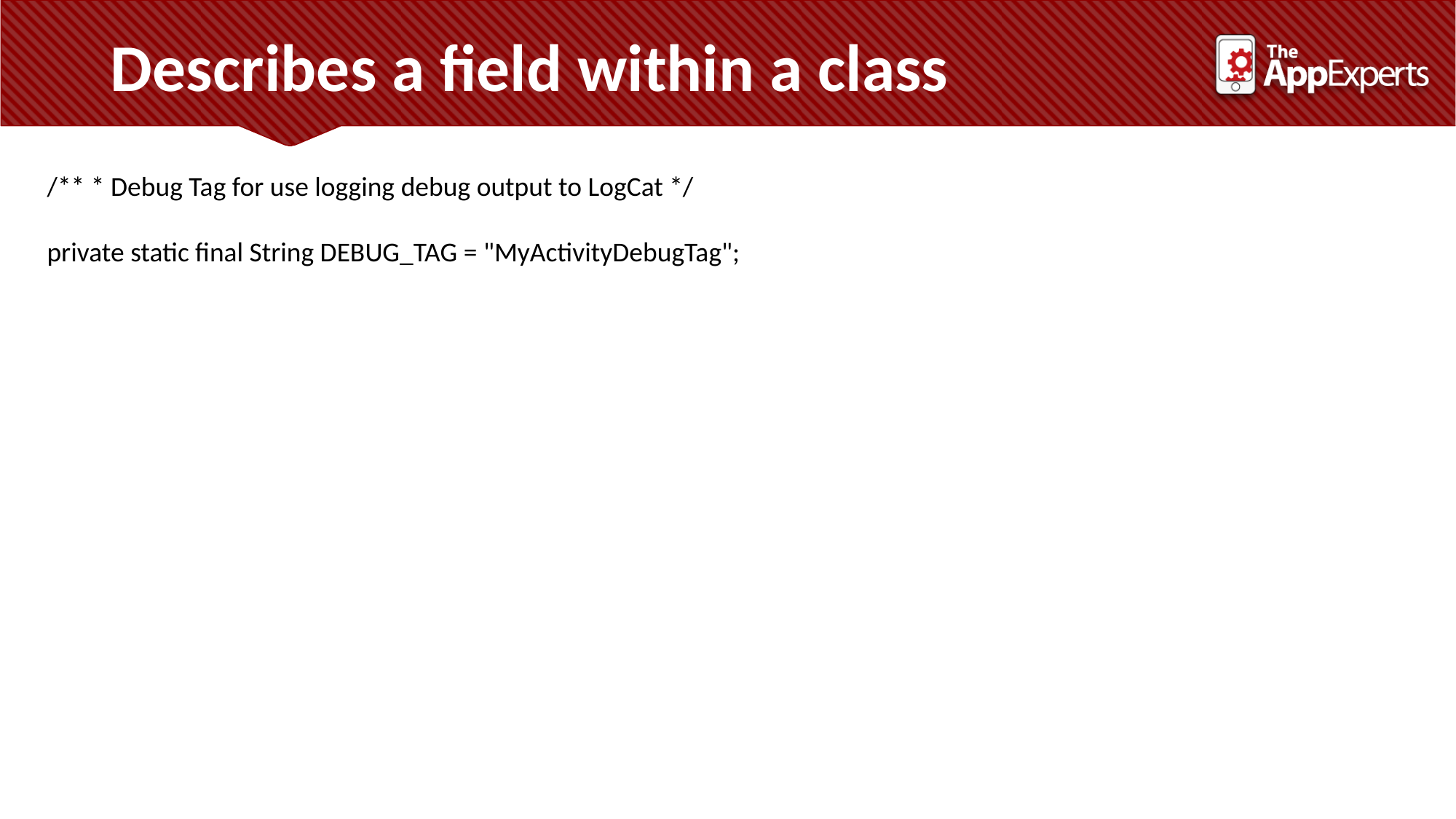

Describes a field within a class
/** * Debug Tag for use logging debug output to LogCat */

private static final String DEBUG_TAG = "MyActivityDebugTag";